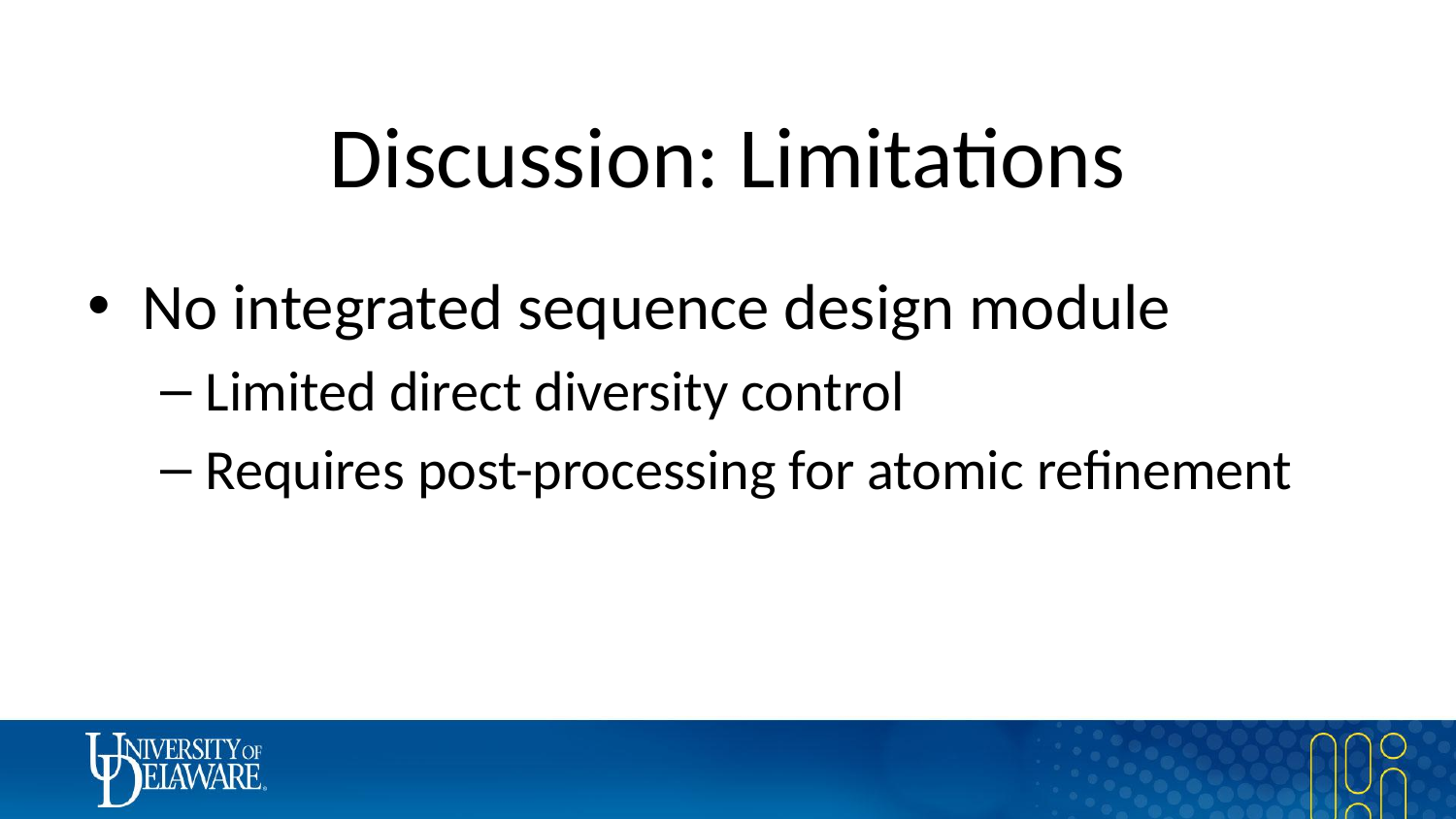

# Discussion: Limitations
No integrated sequence design module
Limited direct diversity control
Requires post-processing for atomic refinement